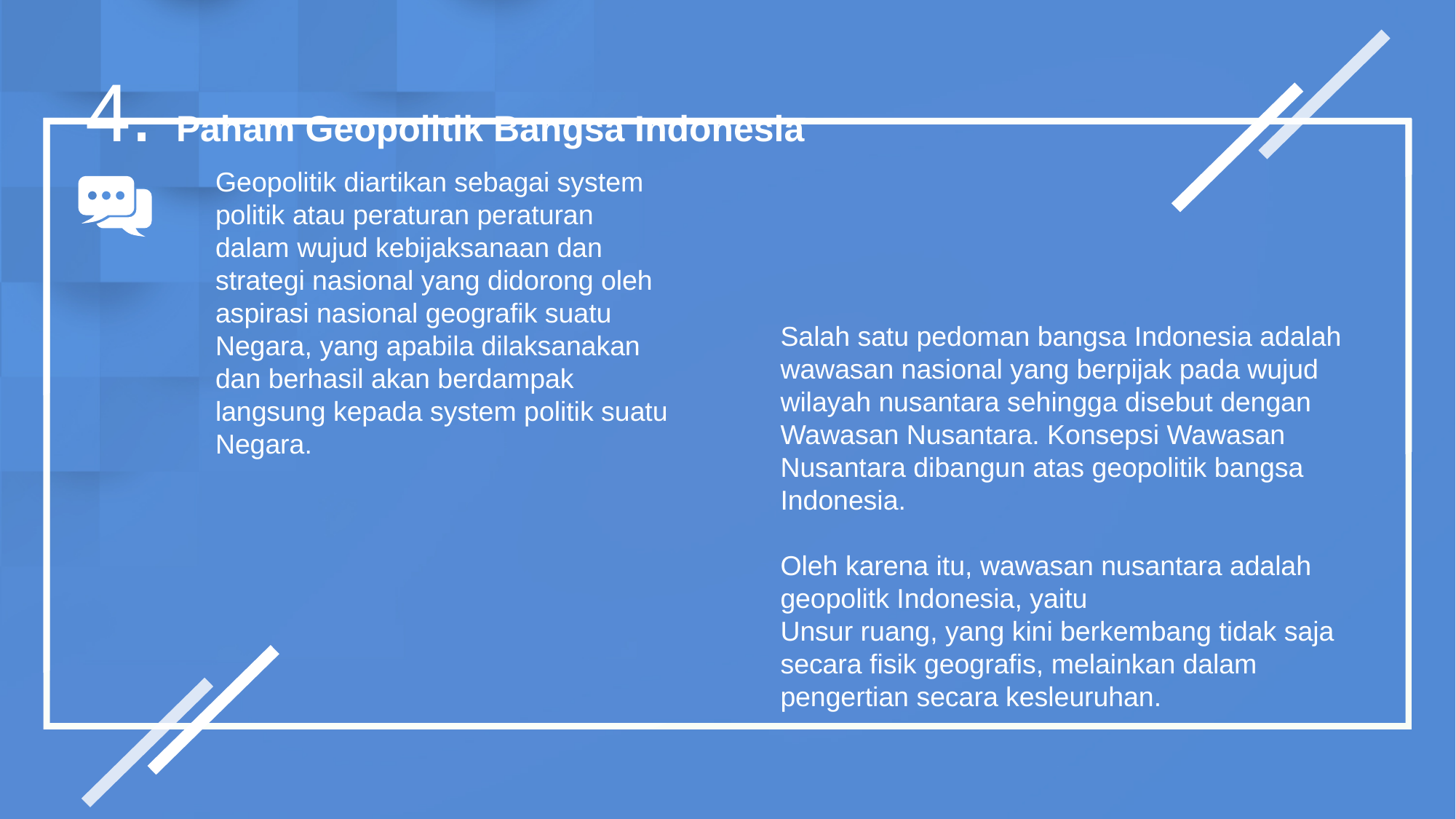

4. Paham Geopolitik Bangsa Indonesia

Geopolitik diartikan sebagai system politik atau peraturan peraturan dalam wujud kebijaksanaan dan strategi nasional yang didorong oleh aspirasi nasional geografik suatu Negara, yang apabila dilaksanakan dan berhasil akan berdampak langsung kepada system politik suatu Negara.

Salah satu pedoman bangsa Indonesia adalah wawasan nasional yang berpijak pada wujud wilayah nusantara sehingga disebut dengan Wawasan Nusantara. Konsepsi Wawasan Nusantara dibangun atas geopolitik bangsa Indonesia.
Oleh karena itu, wawasan nusantara adalah geopolitk Indonesia, yaitu
Unsur ruang, yang kini berkembang tidak saja secara fisik geografis, melainkan dalam pengertian secara kesleuruhan.